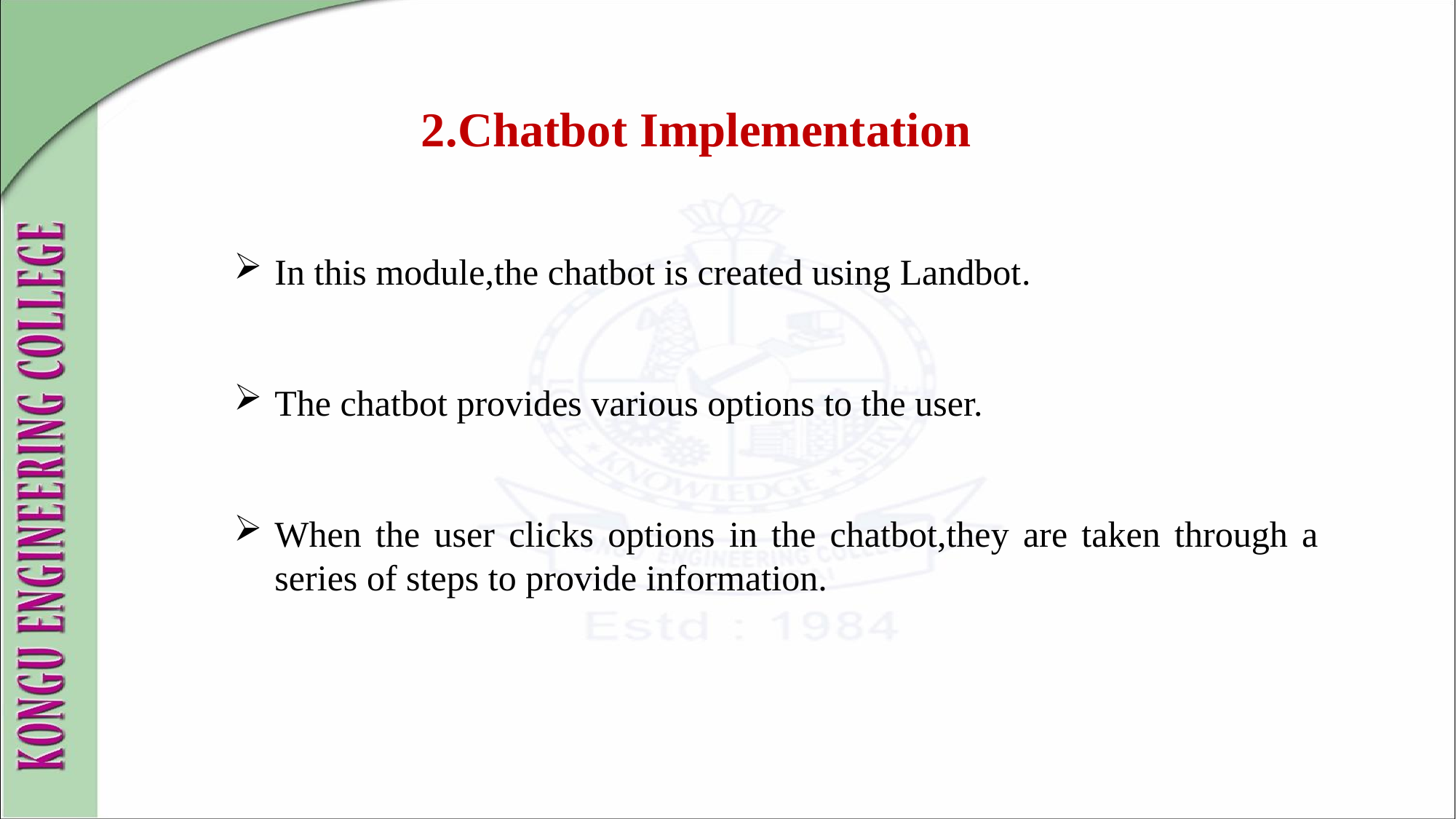

2.Chatbot Implementation
In this module,the chatbot is created using Landbot.

The chatbot provides various options to the user.

When the user clicks options in the chatbot,they are taken through a series of steps to provide information.